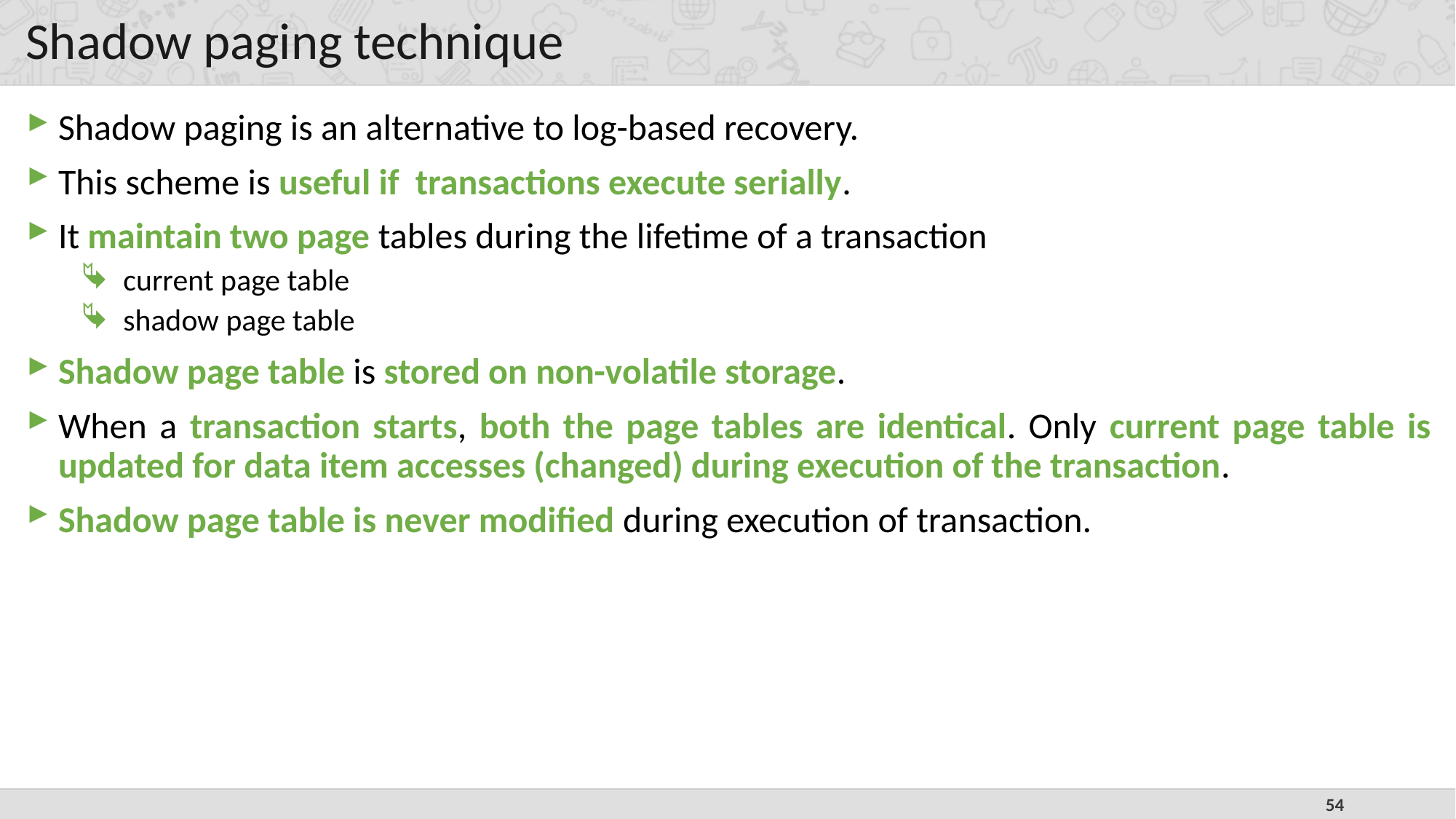

# Shadow paging technique
Shadow paging is an alternative to log-based recovery.
This scheme is useful if  transactions execute serially.
It maintain two page tables during the lifetime of a transaction
current page table
shadow page table
Shadow page table is stored on non-volatile storage.
When a transaction starts, both the page tables are identical. Only current page table is updated for data item accesses (changed) during execution of the transaction.
Shadow page table is never modified during execution of transaction.